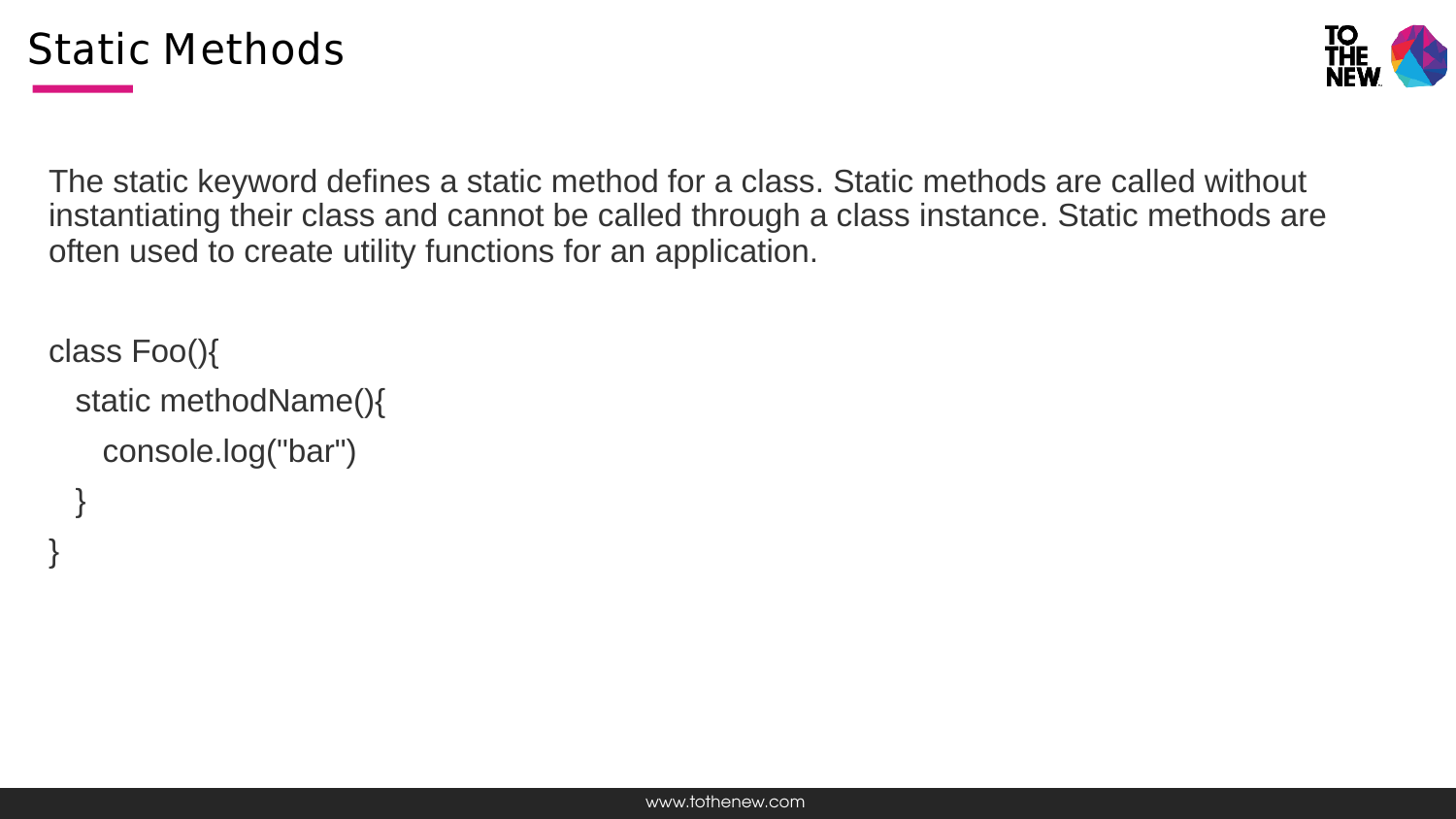

# Static Methods
The static keyword defines a static method for a class. Static methods are called without instantiating their class and cannot be called through a class instance. Static methods are often used to create utility functions for an application.

class Foo(){
   static methodName(){
      console.log("bar")
   }
}